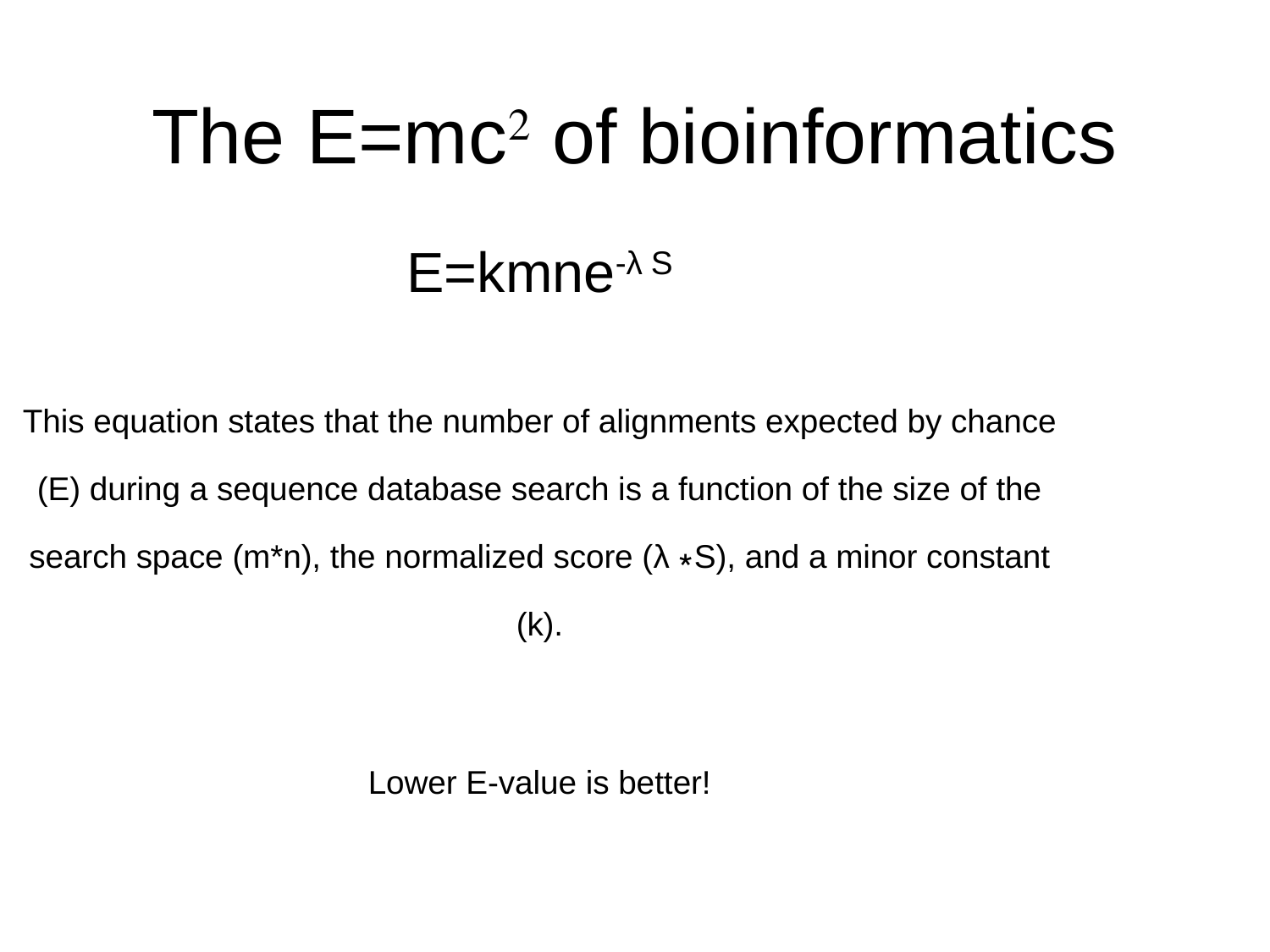

# The E=mc2 of bioinformatics
E=kmne-λ S

This equation states that the number of alignments expected by chance (E) during a sequence database search is a function of the size of the search space (m*n), the normalized score (λ ∗S), and a minor constant (k).

Lower E-value is better!